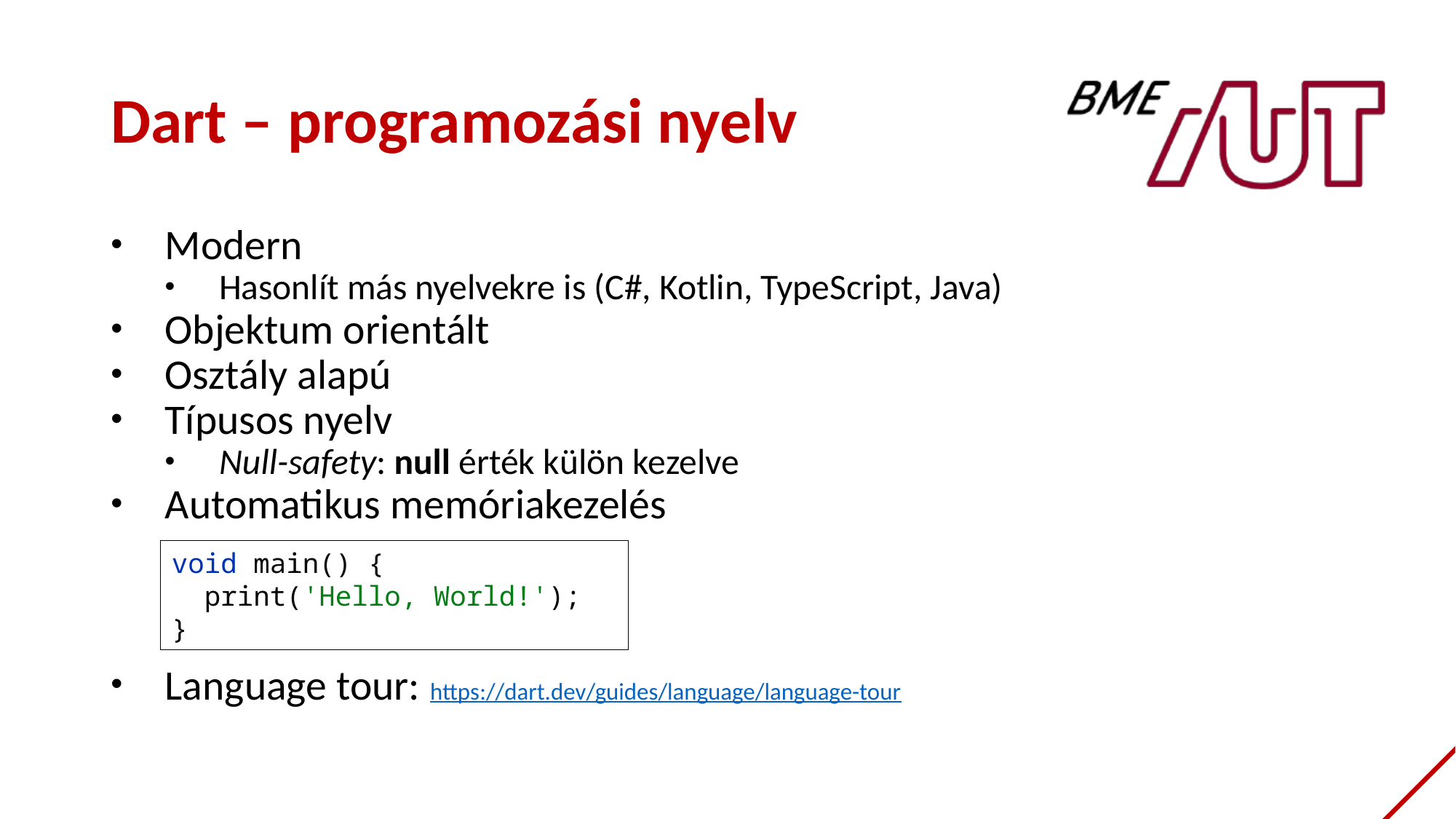

# Dart – programozási nyelv
Modern
Hasonlít más nyelvekre is (C#, Kotlin, TypeScript, Java)
Objektum orientált
Osztály alapú
Típusos nyelv
Null-safety: null érték külön kezelve
Automatikus memóriakezelés

Language tour: https://dart.dev/guides/language/language-tour

void main() {
  print('Hello, World!');
}